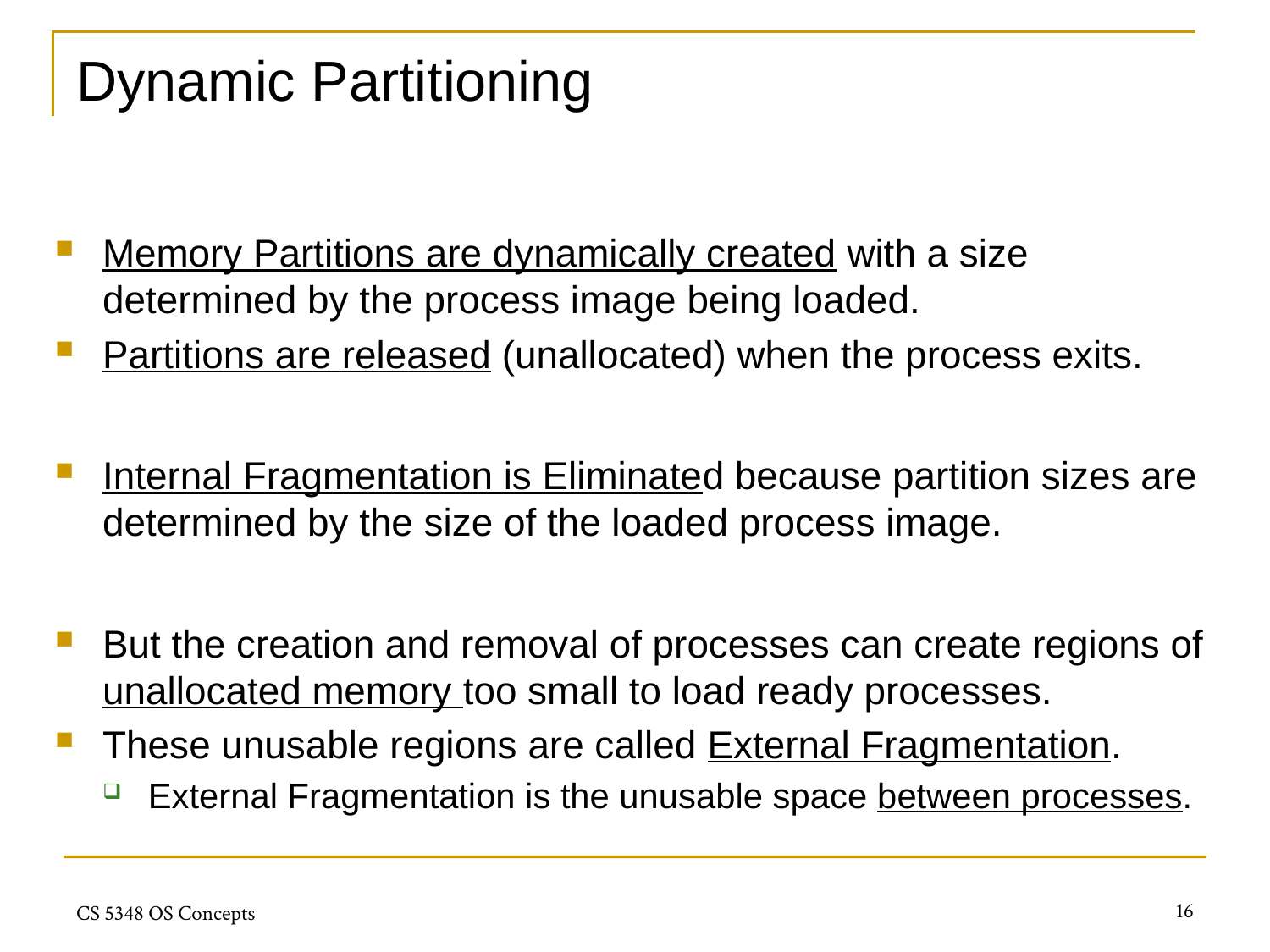

# Dynamic Partitioning
Memory Partitions are dynamically created with a size determined by the process image being loaded.
Partitions are released (unallocated) when the process exits.

Internal Fragmentation is Eliminated because partition sizes are determined by the size of the loaded process image.

But the creation and removal of processes can create regions of unallocated memory too small to load ready processes.
These unusable regions are called External Fragmentation.
External Fragmentation is the unusable space between processes.
16
CS 5348 OS Concepts